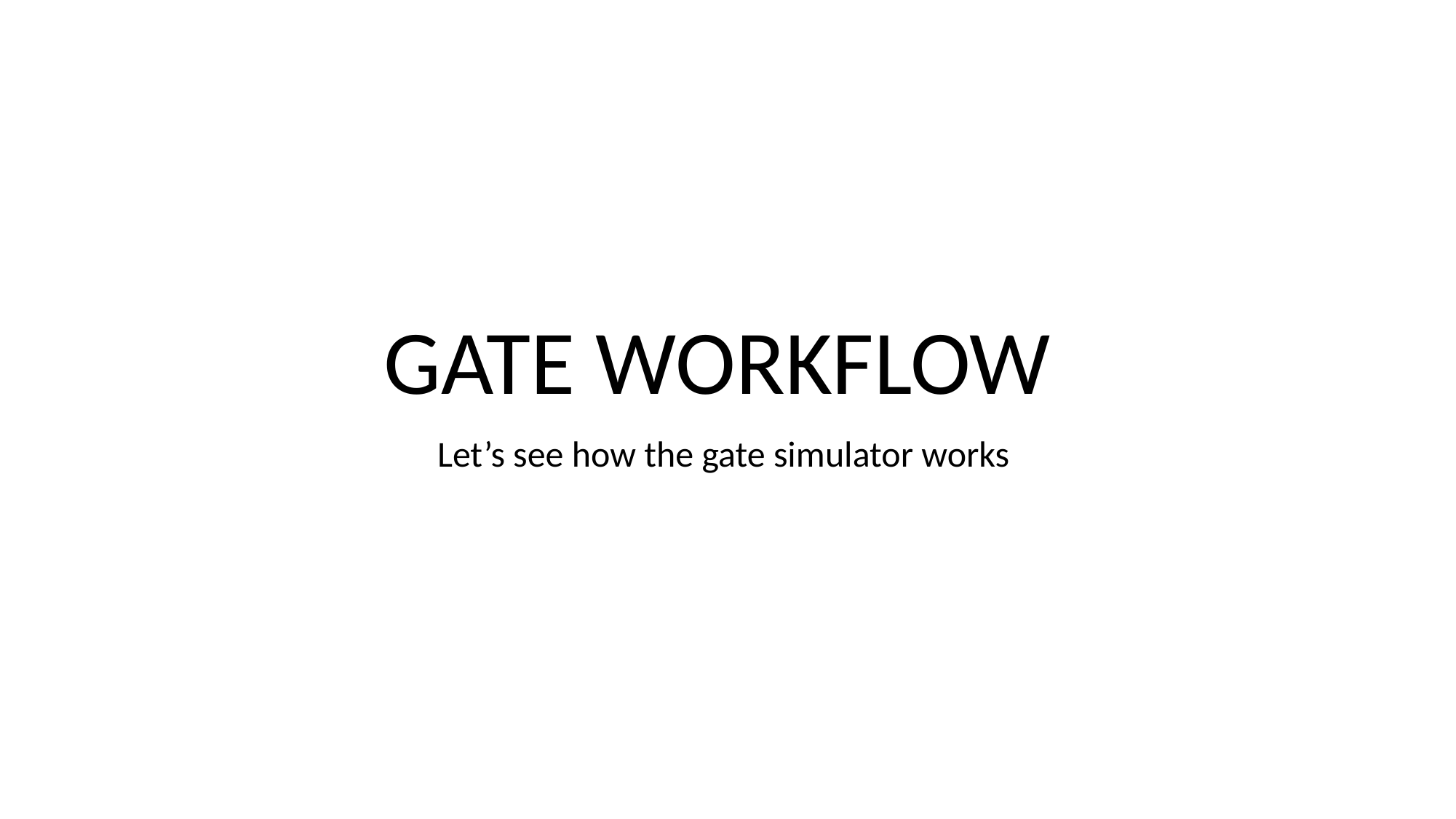

# GATE WORKFLOW
Let’s see how the gate simulator works